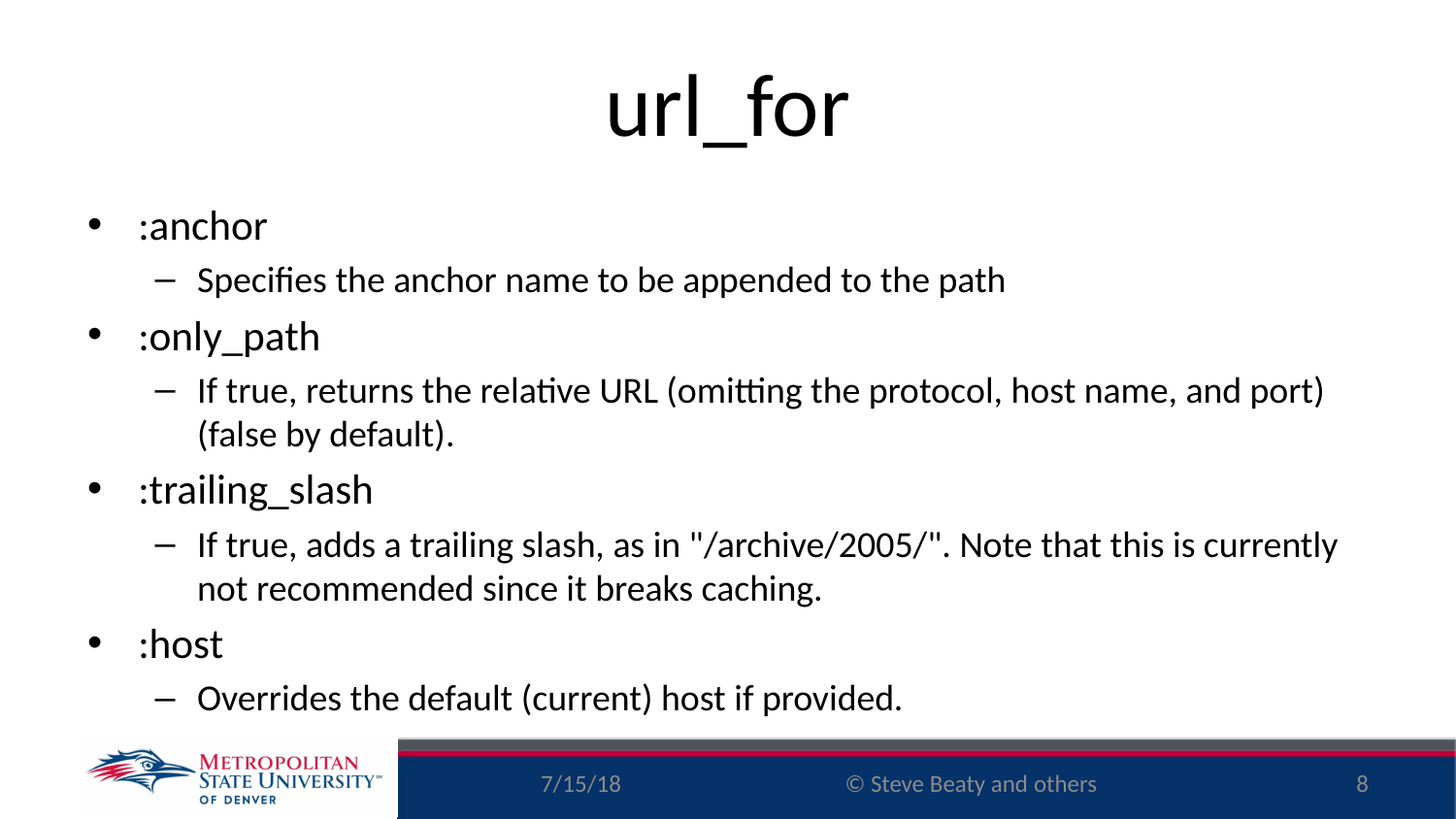

# url_for
:anchor
Specifies the anchor name to be appended to the path
:only_path
If true, returns the relative URL (omitting the protocol, host name, and port) (false by default).
:trailing_slash
If true, adds a trailing slash, as in "/archive/2005/". Note that this is currently not recommended since it breaks caching.
:host
Overrides the default (current) host if provided.
7/15/18
8
© Steve Beaty and others